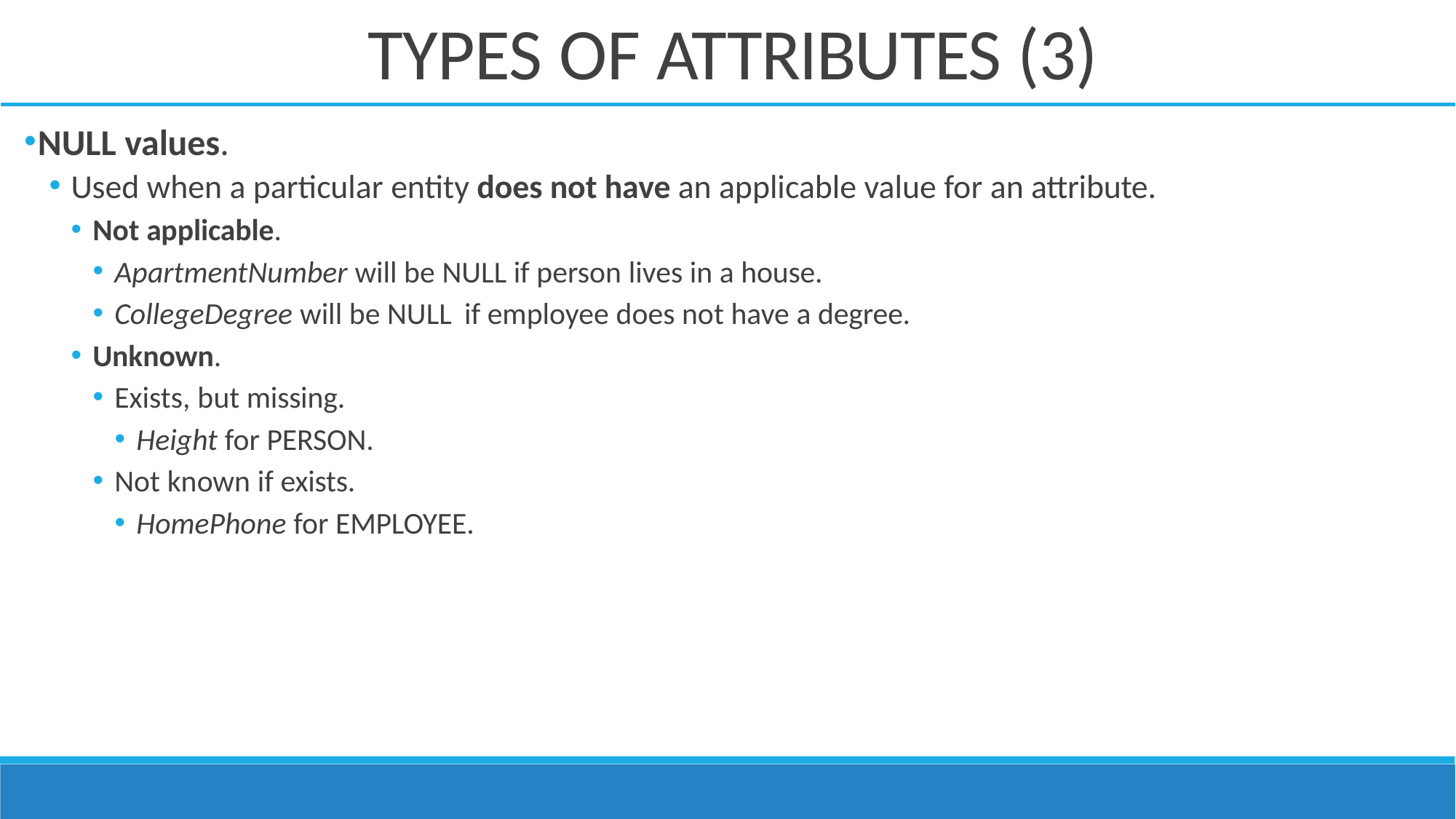

# TYPES OF ATTRIBUTES (3)

NULL values.
Used when a particular entity does not have an applicable value for an attribute.
Not applicable.
ApartmentNumber will be NULL if person lives in a house.
CollegeDegree will be NULL if employee does not have a degree.
Unknown.
Exists, but missing.
Height for PERSON.
Not known if exists.
HomePhone for EMPLOYEE.